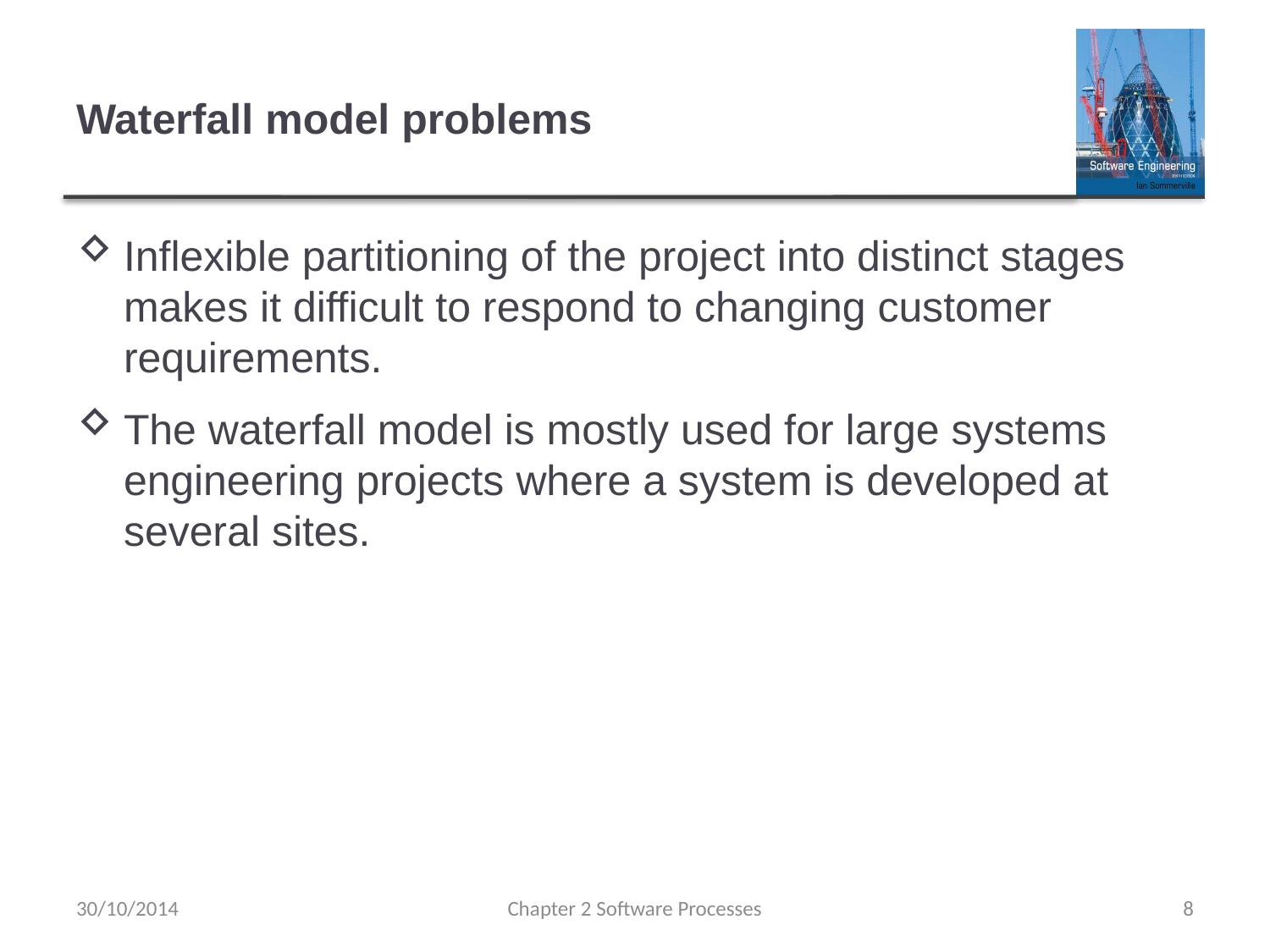

# Waterfall model problems
Inflexible partitioning of the project into distinct stages makes it difficult to respond to changing customer requirements.
The waterfall model is mostly used for large systems engineering projects where a system is developed at several sites.
30/10/2014
Chapter 2 Software Processes
8